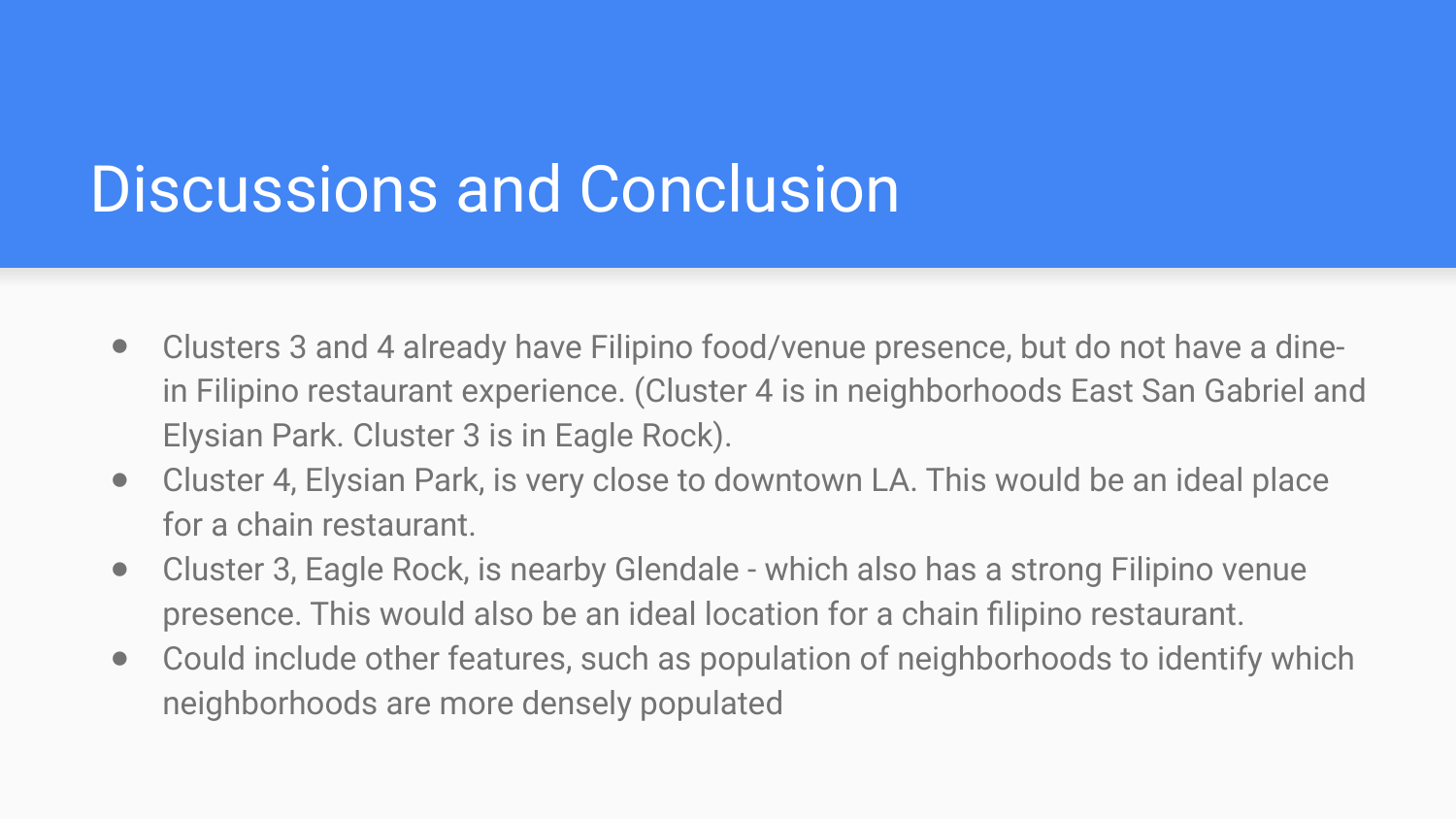

# Discussions and Conclusion
Clusters 3 and 4 already have Filipino food/venue presence, but do not have a dine-in Filipino restaurant experience. (Cluster 4 is in neighborhoods East San Gabriel and Elysian Park. Cluster 3 is in Eagle Rock).
Cluster 4, Elysian Park, is very close to downtown LA. This would be an ideal place for a chain restaurant.
Cluster 3, Eagle Rock, is nearby Glendale - which also has a strong Filipino venue presence. This would also be an ideal location for a chain filipino restaurant.
Could include other features, such as population of neighborhoods to identify which neighborhoods are more densely populated